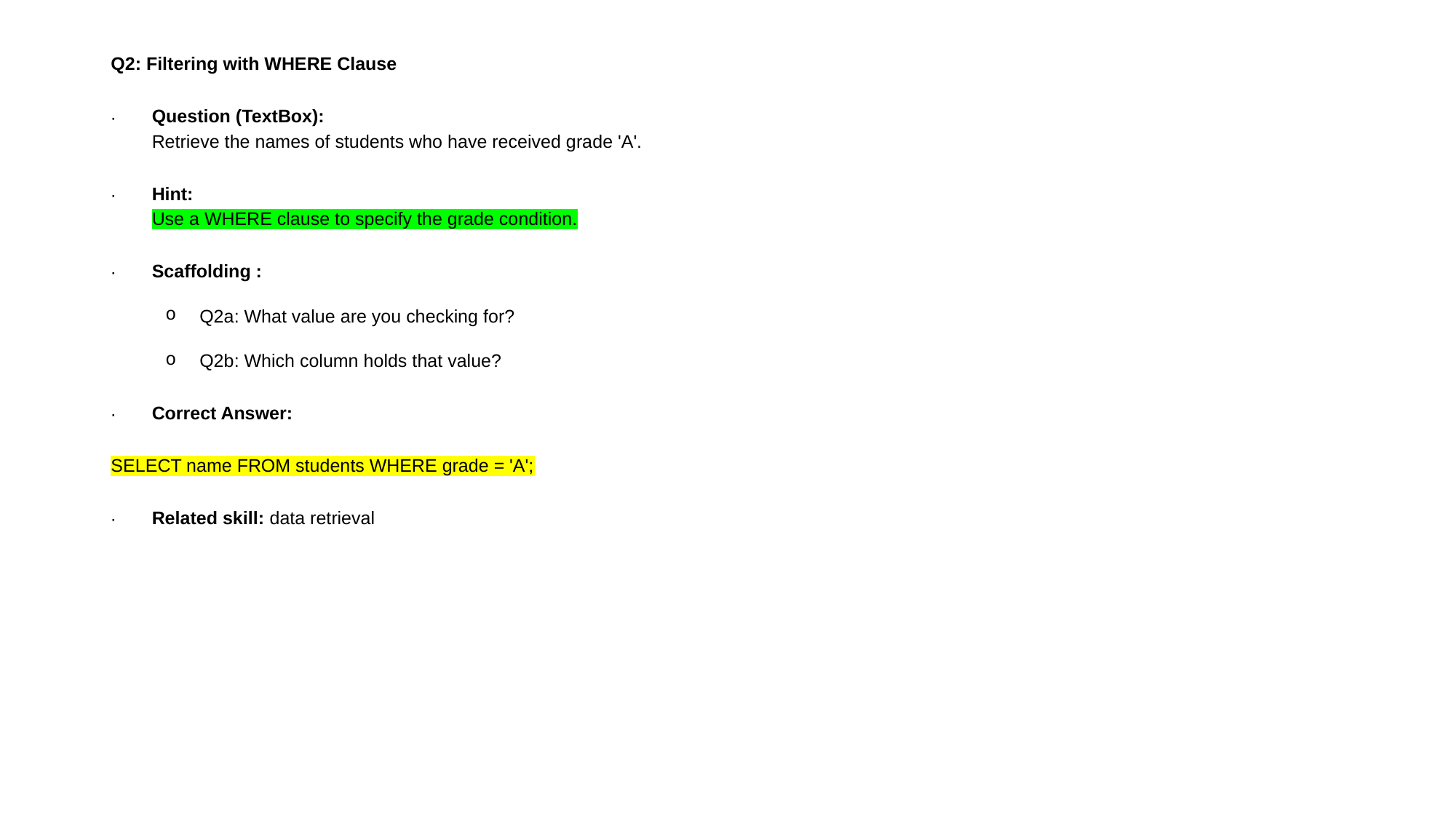

Q2: Filtering with WHERE Clause
Question (TextBox):
Retrieve the names of students who have received grade 'A'.
Hint:
Use a WHERE clause to specify the grade condition.
Scaffolding :
Q2a: What value are you checking for?
Q2b: Which column holds that value?
Correct Answer:
SELECT name FROM students WHERE grade = 'A';
Related skill: data retrieval